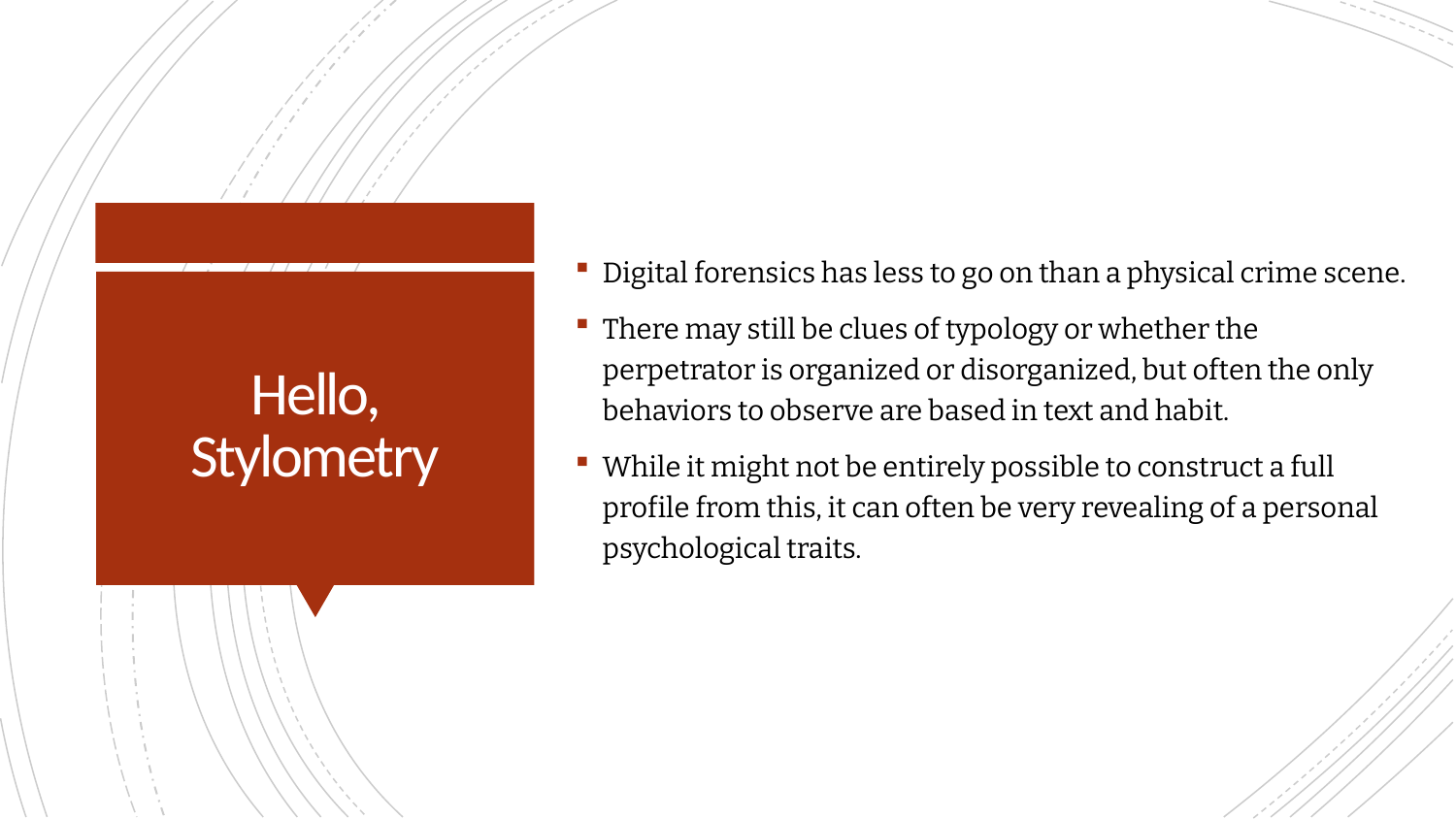

Digital forensics has less to go on than a physical crime scene.
There may still be clues of typology or whether the perpetrator is organized or disorganized, but often the only behaviors to observe are based in text and habit.
While it might not be entirely possible to construct a full profile from this, it can often be very revealing of a personal psychological traits.
# Hello, Stylometry